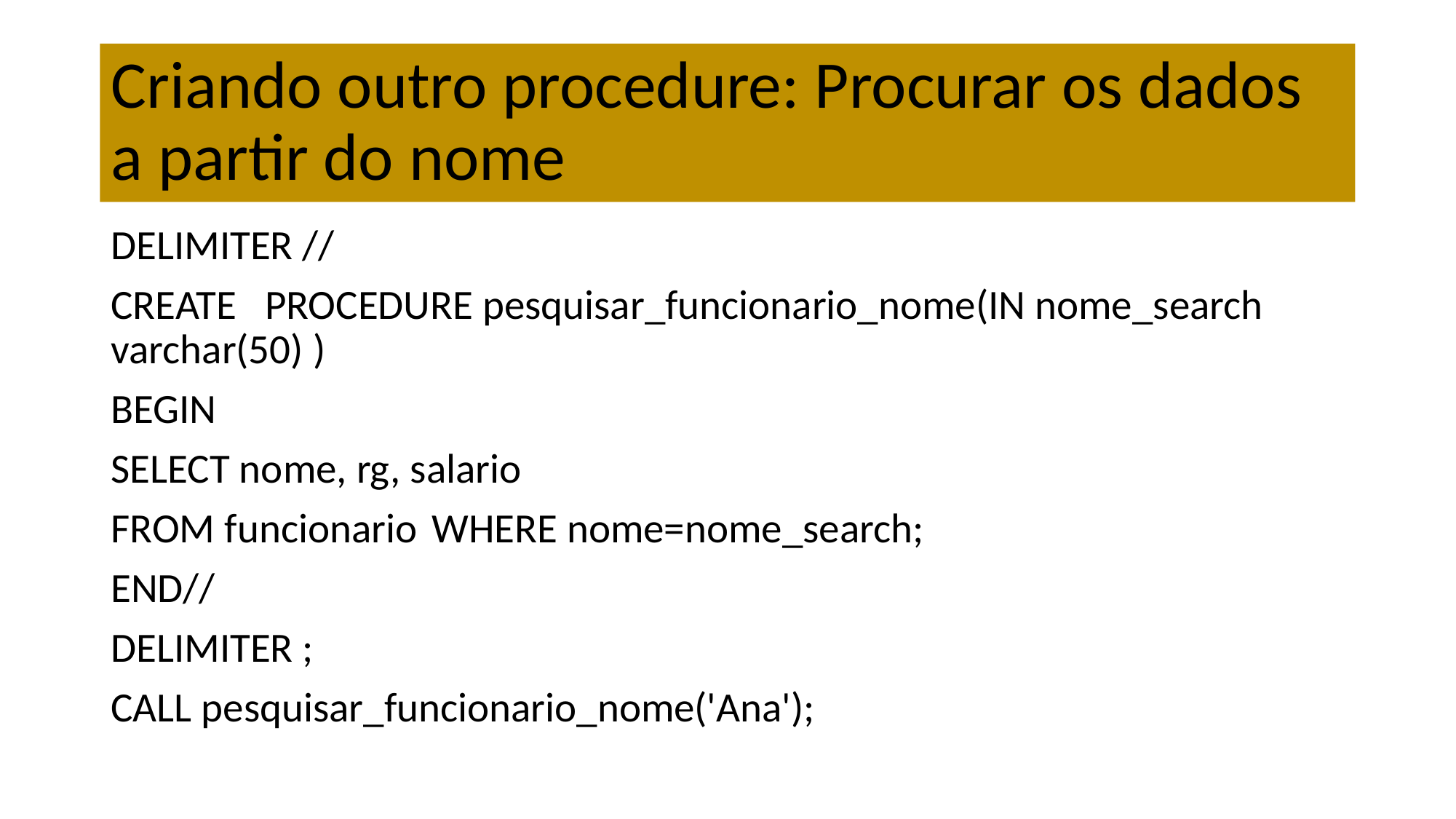

# Criando outro procedure: Procurar os dados a partir do nome
DELIMITER //
CREATE   PROCEDURE pesquisar_funcionario_nome(IN nome_search varchar(50) )
BEGIN
SELECT nome, rg, salario
FROM funcionario	WHERE nome=nome_search;
END//
DELIMITER ;
CALL pesquisar_funcionario_nome('Ana');